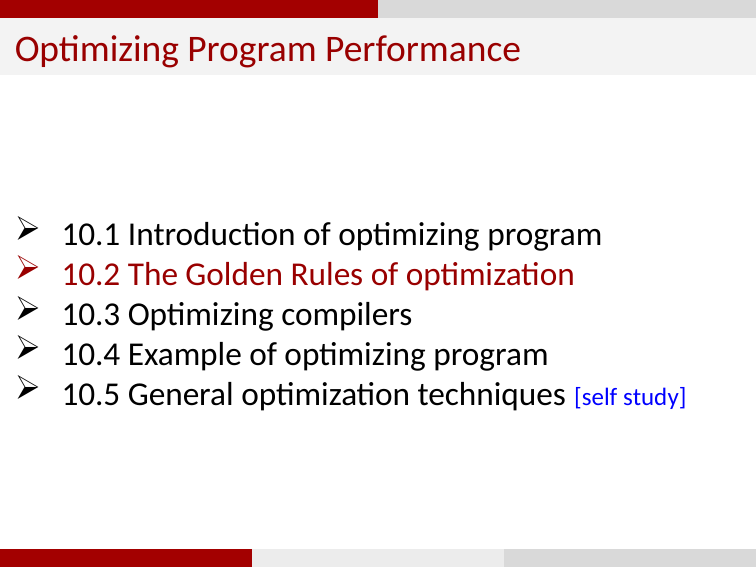

Optimizing Program Performance
10.1 Introduction of optimizing program
10.2 The Golden Rules of optimization
10.3 Optimizing compilers
10.4 Example of optimizing program
10.5 General optimization techniques [self study]

6